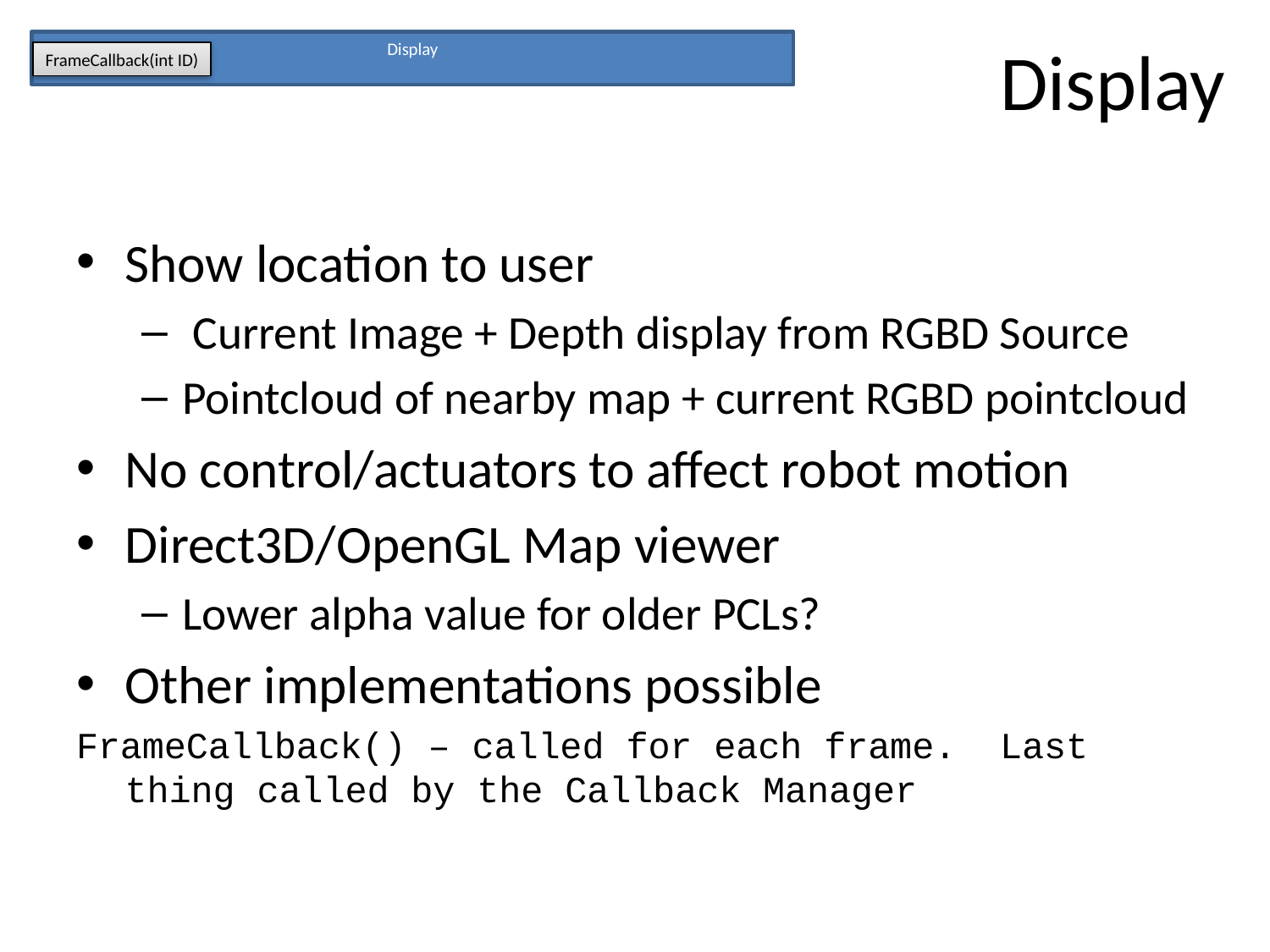

# Display
Display
FrameCallback(int ID)
Show location to user
 Current Image + Depth display from RGBD Source
Pointcloud of nearby map + current RGBD pointcloud
No control/actuators to affect robot motion
Direct3D/OpenGL Map viewer
Lower alpha value for older PCLs?
Other implementations possible
FrameCallback() – called for each frame.  Last thing called by the Callback Manager